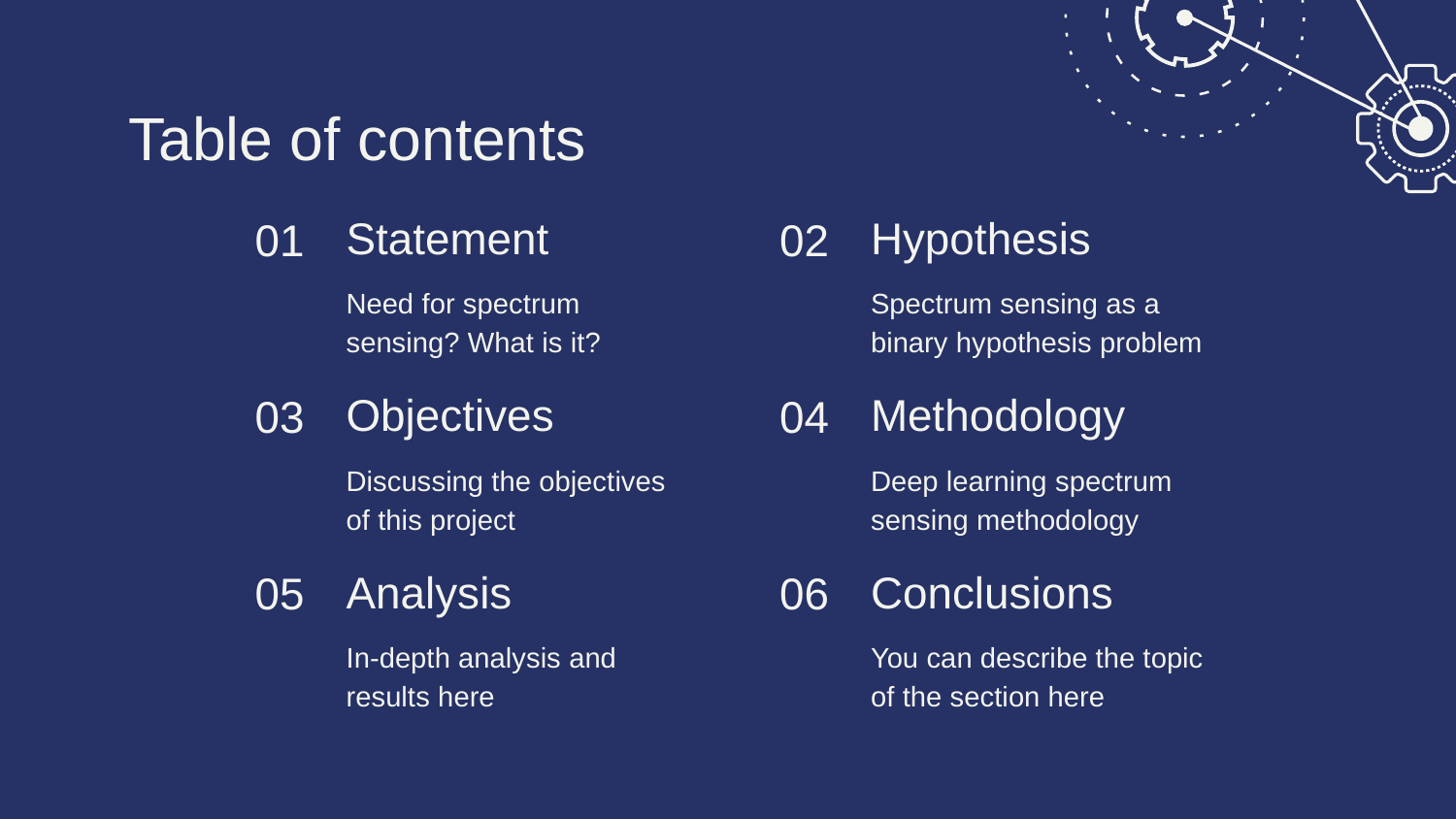

Table of contents
# 01
02
Statement
Hypothesis
Need for spectrum sensing? What is it?
Spectrum sensing as a binary hypothesis problem
03
Objectives
04
Methodology
Discussing the objectives of this project
Deep learning spectrum sensing methodology
05
Analysis
06
Conclusions
In-depth analysis and results here
You can describe the topic of the section here